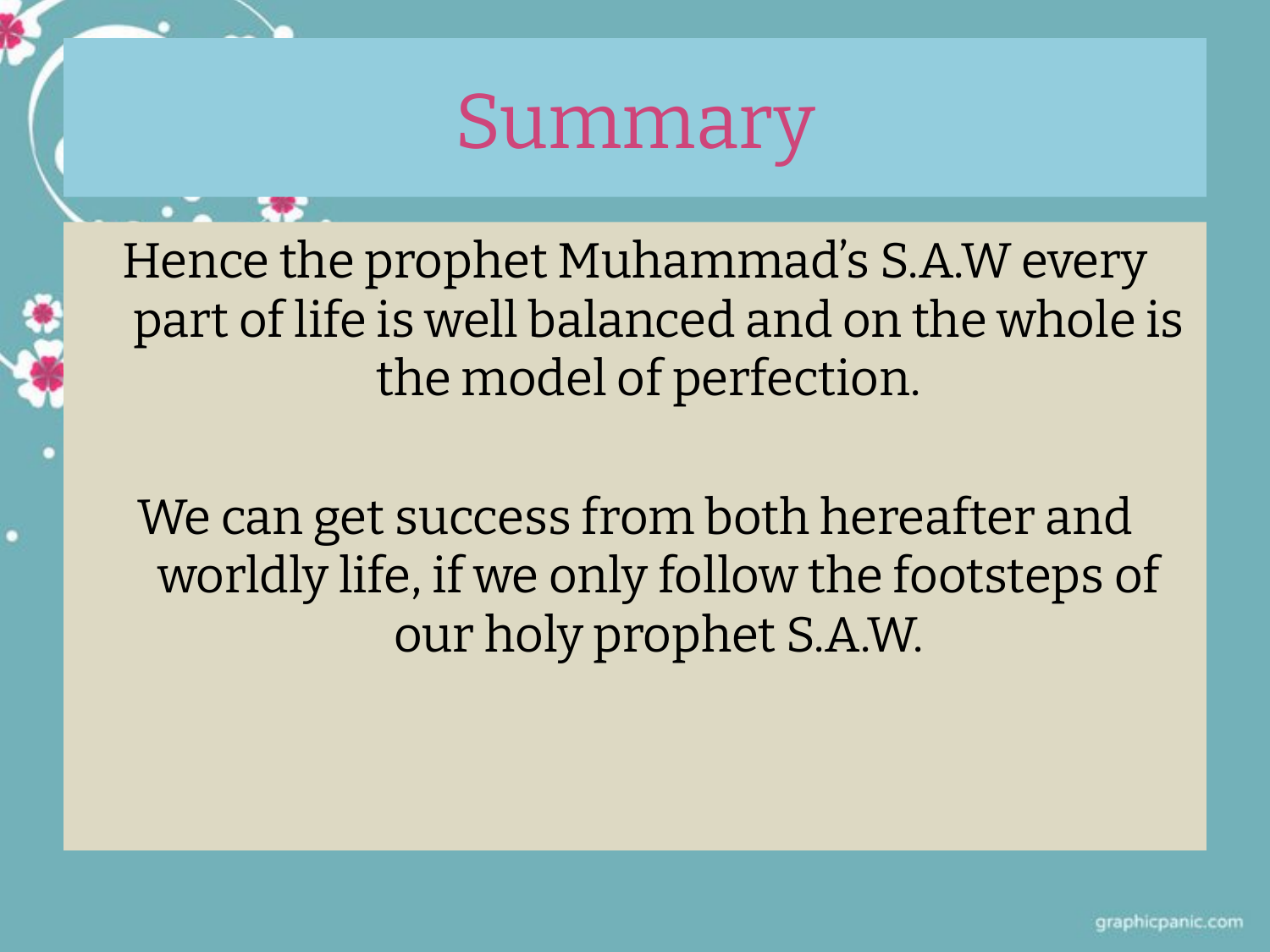

# Summary
Hence the prophet Muhammad’s S.A.W every part of life is well balanced and on the whole is the model of perfection.

We can get success from both hereafter and worldly life, if we only follow the footsteps of our holy prophet S.A.W.